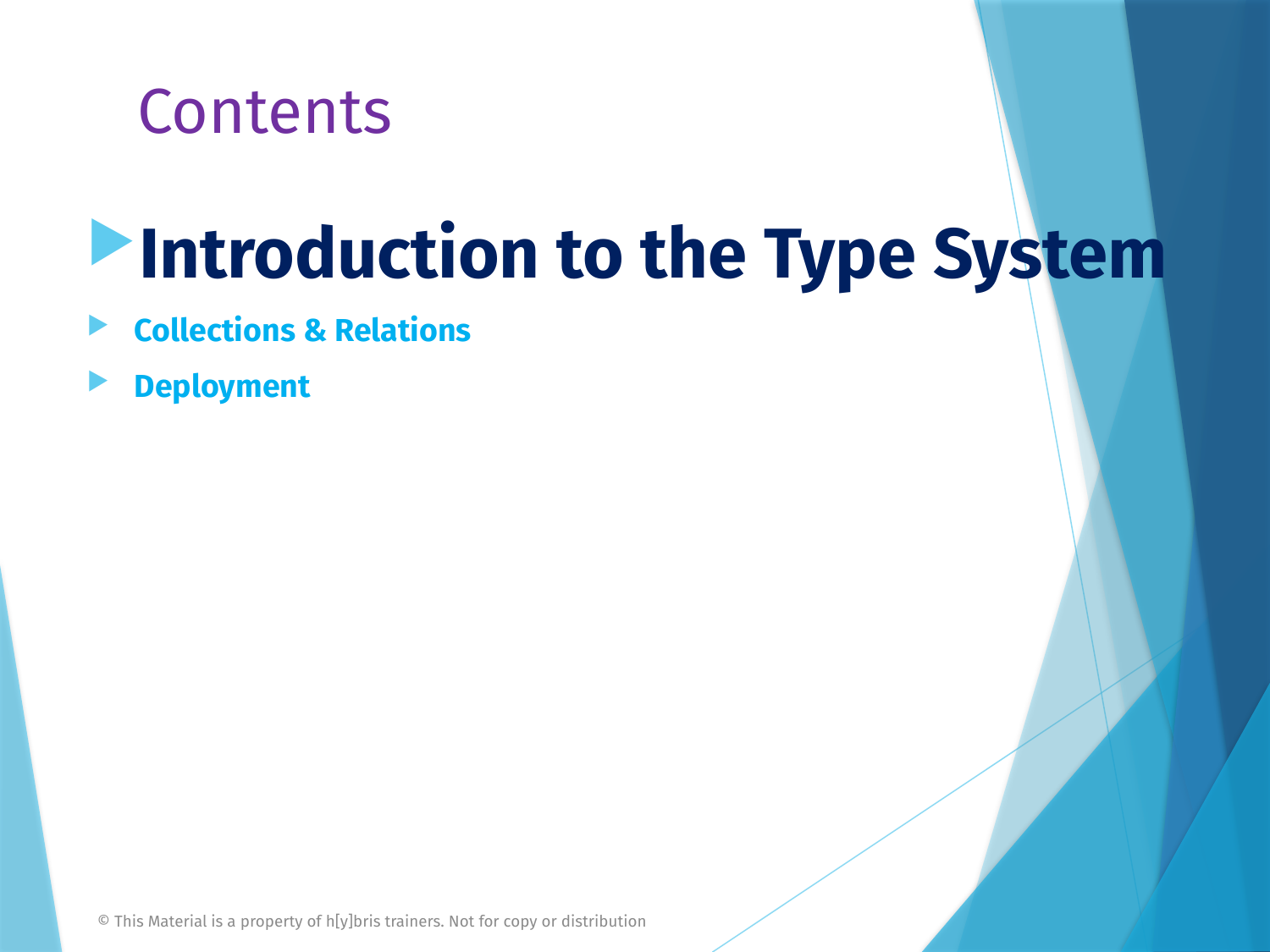

# Contents
Introduction to the Type System
Collections & Relations
Deployment
© This Material is a property of h[y]bris trainers. Not for copy or distribution